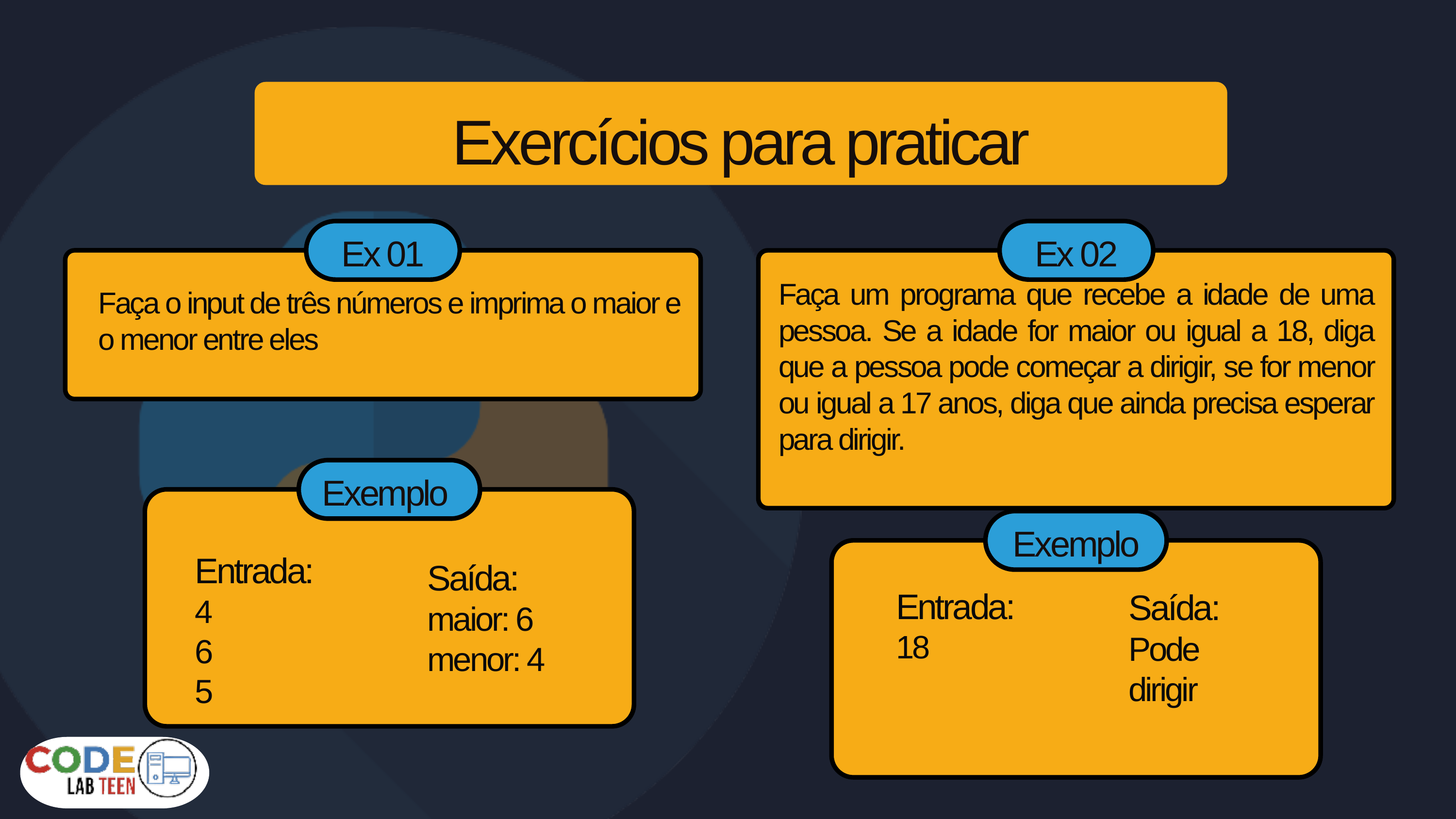

Exercícios para praticar

Ex 01
Ex 02

Faça o input de três números e imprima o maior e o menor entre eles

Faça um programa que recebe a idade de uma pessoa. Se a idade for maior ou igual a 18, diga que a pessoa pode começar a dirigir, se for menor ou igual a 17 anos, diga que ainda precisa esperar para dirigir.

Exemplo

Exemplo

Entrada:
4
6
5
Saída:
maior: 6
menor: 4
Entrada:
18

Saída:
Pode dirigir